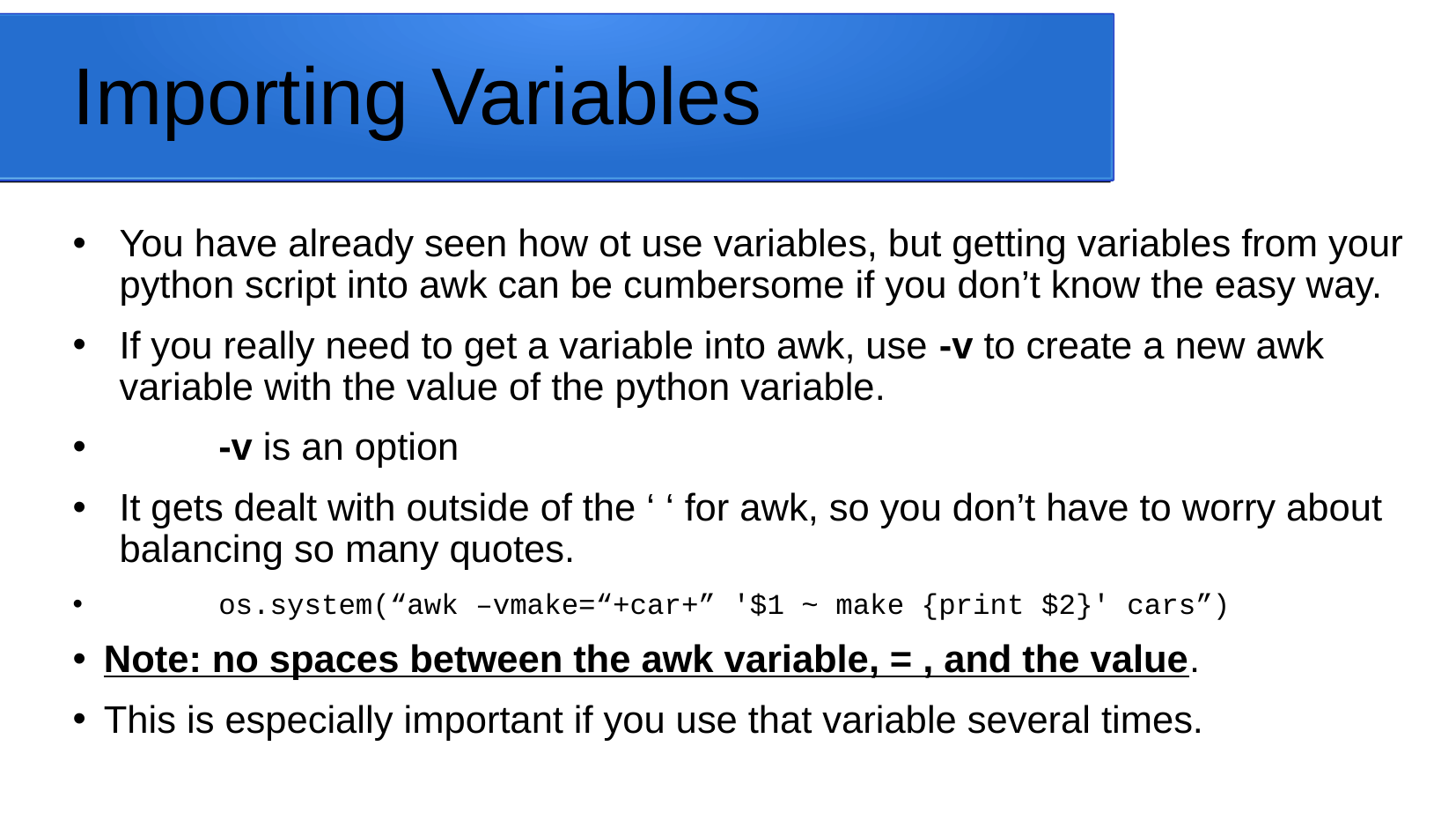

# Importing Variables
You have already seen how ot use variables, but getting variables from your python script into awk can be cumbersome if you don’t know the easy way.
If you really need to get a variable into awk, use -v to create a new awk variable with the value of the python variable.
	-v is an option
It gets dealt with outside of the ‘ ‘ for awk, so you don’t have to worry about balancing so many quotes.
	os.system(“awk –vmake=“+car+” '$1 ~ make {print $2}' cars”)
Note: no spaces between the awk variable, = , and the value.
This is especially important if you use that variable several times.